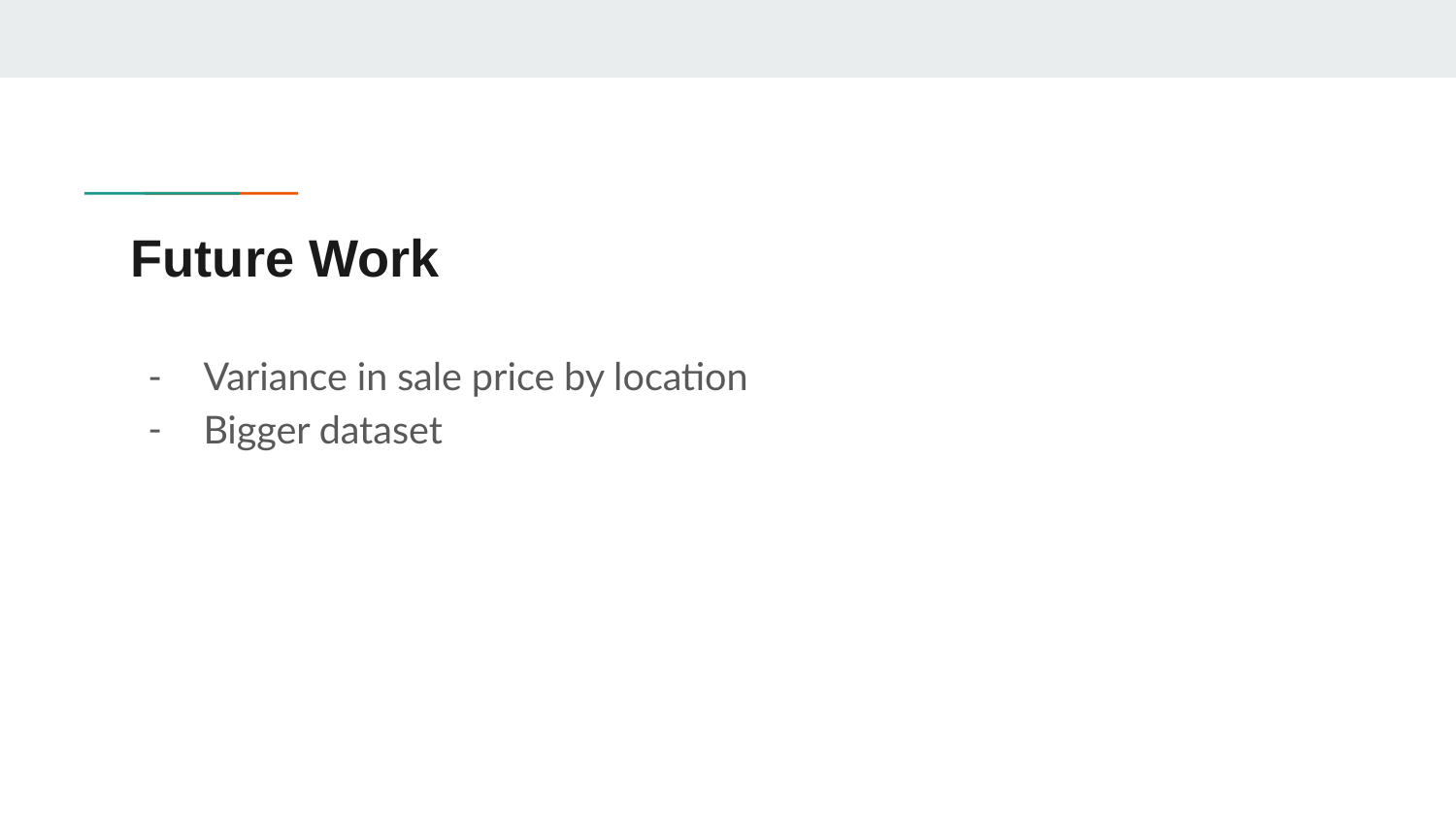

# Future Work
Variance in sale price by location
Bigger dataset